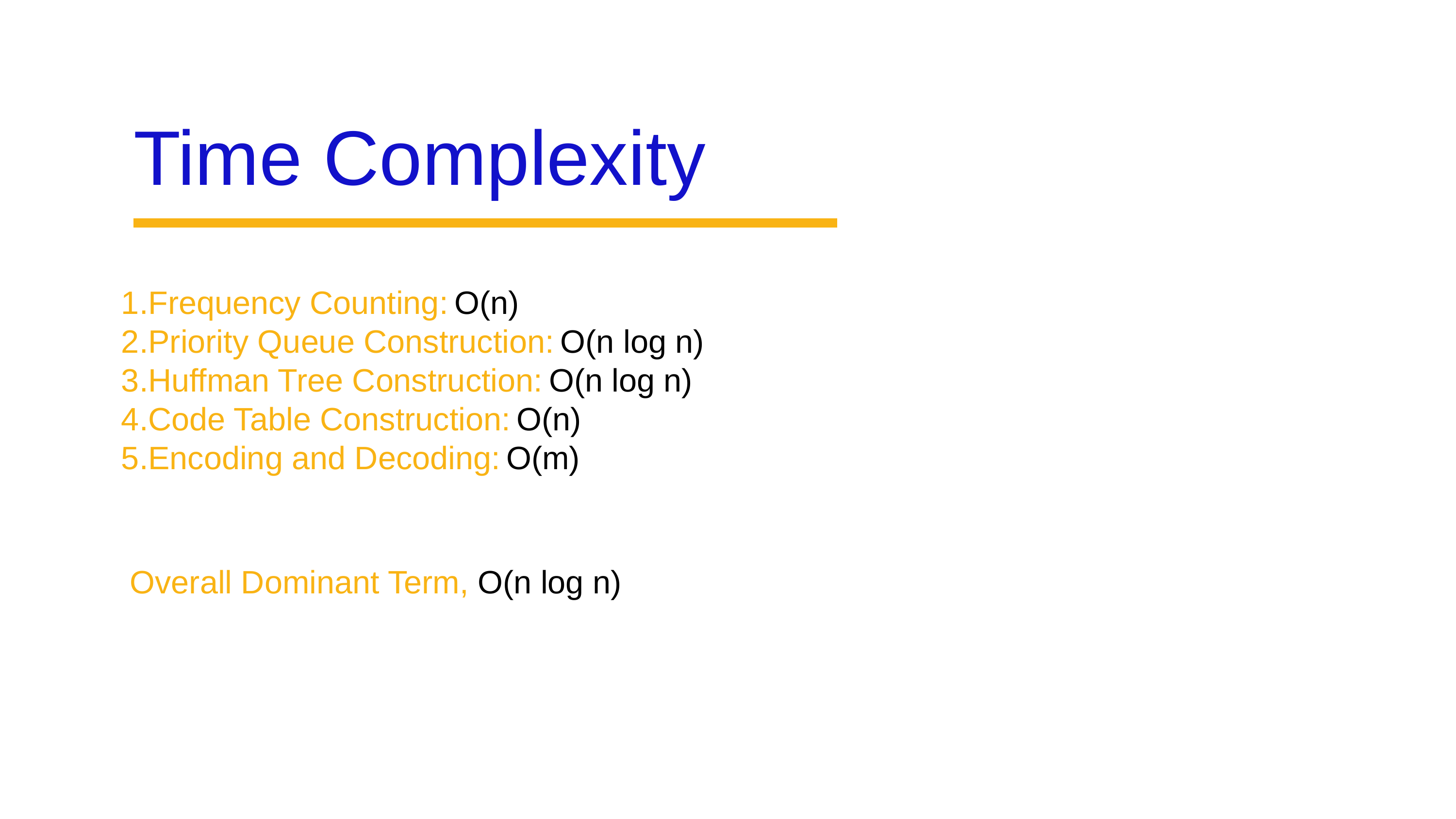

Time Complexity

Frequency Counting: O(n)
Priority Queue Construction: O(n log n)
Huffman Tree Construction: O(n log n)
Code Table Construction: O(n)
Encoding and Decoding: O(m)
Overall Dominant Term, O(n log n)